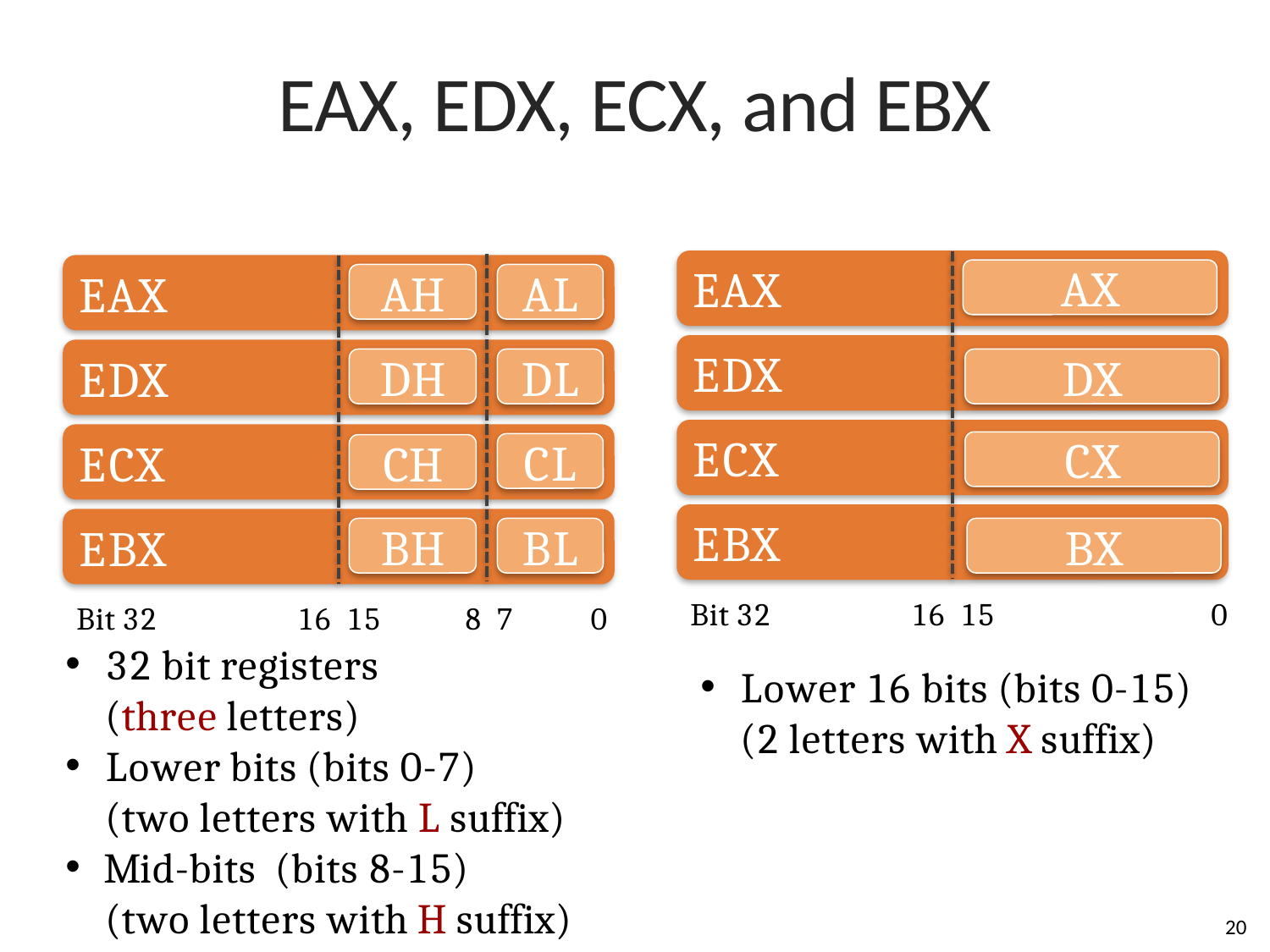

# EAX, EDX, ECX, and EBX
EAX
EAX
AX
AH
AL
EDX
EDX
DH
DL
DX
ECX
ECX
CX
CL
CH
EBX
EBX
BH
BL
BX
Bit 32                    16  15                               0
Bit 32                    16  15            8  7           0
32 bit registers
(three letters)
Lower bits (bits 0-7)
(two letters with L suffix)
Mid-bits  (bits 8-15)
(two letters with H suffix)
Lower 16 bits (bits 0-15)
(2 letters with X suffix)
20